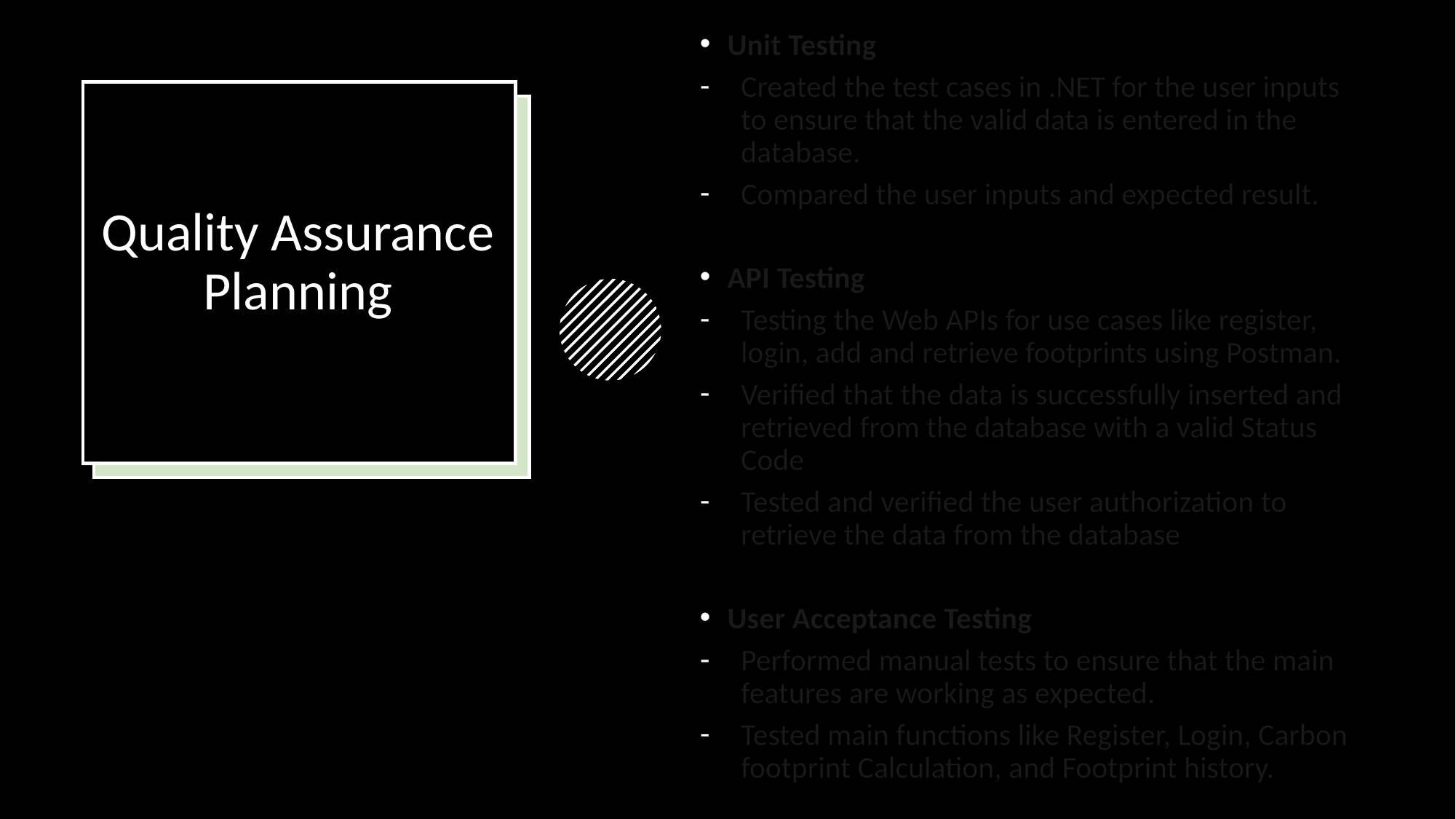

Unit Testing
Created the test cases in .NET for the user inputs to ensure that the valid data is entered in the database.
Compared the user inputs and expected result.

API Testing
Testing the Web APIs for use cases like register, login, add and retrieve footprints using Postman.
Verified that the data is successfully inserted and retrieved from the database with a valid Status Code
Tested and verified the user authorization to retrieve the data from the database

User Acceptance Testing
Performed manual tests to ensure that the main features are working as expected.
Tested main functions like Register, Login, Carbon footprint Calculation, and Footprint history.

# Quality Assurance Planning